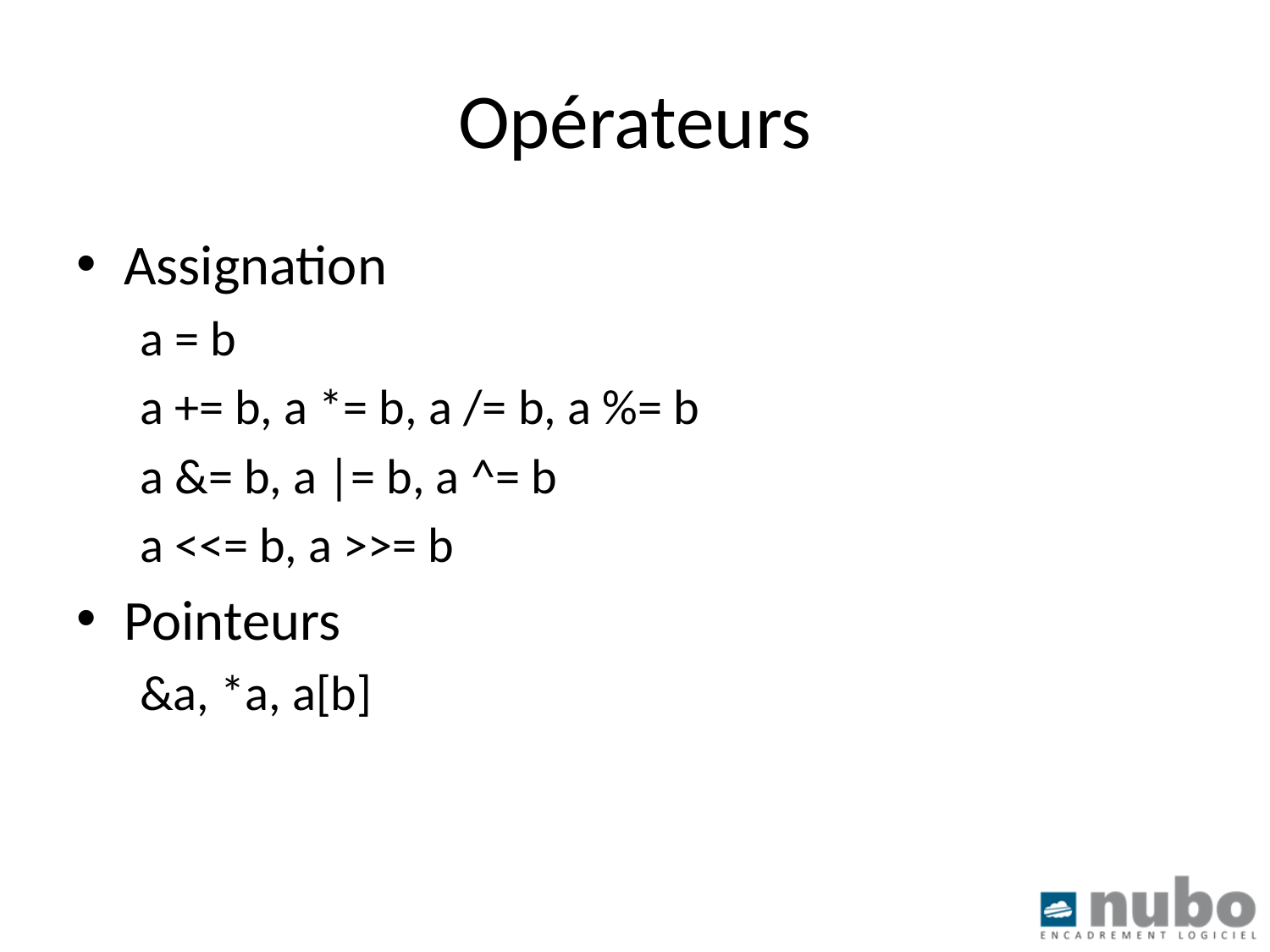

# Opérateurs
Assignation
a = b
a += b, a *= b, a /= b, a %= b
a &= b, a |= b, a ^= b
a <<= b, a >>= b
Pointeurs
&a, *a, a[b]